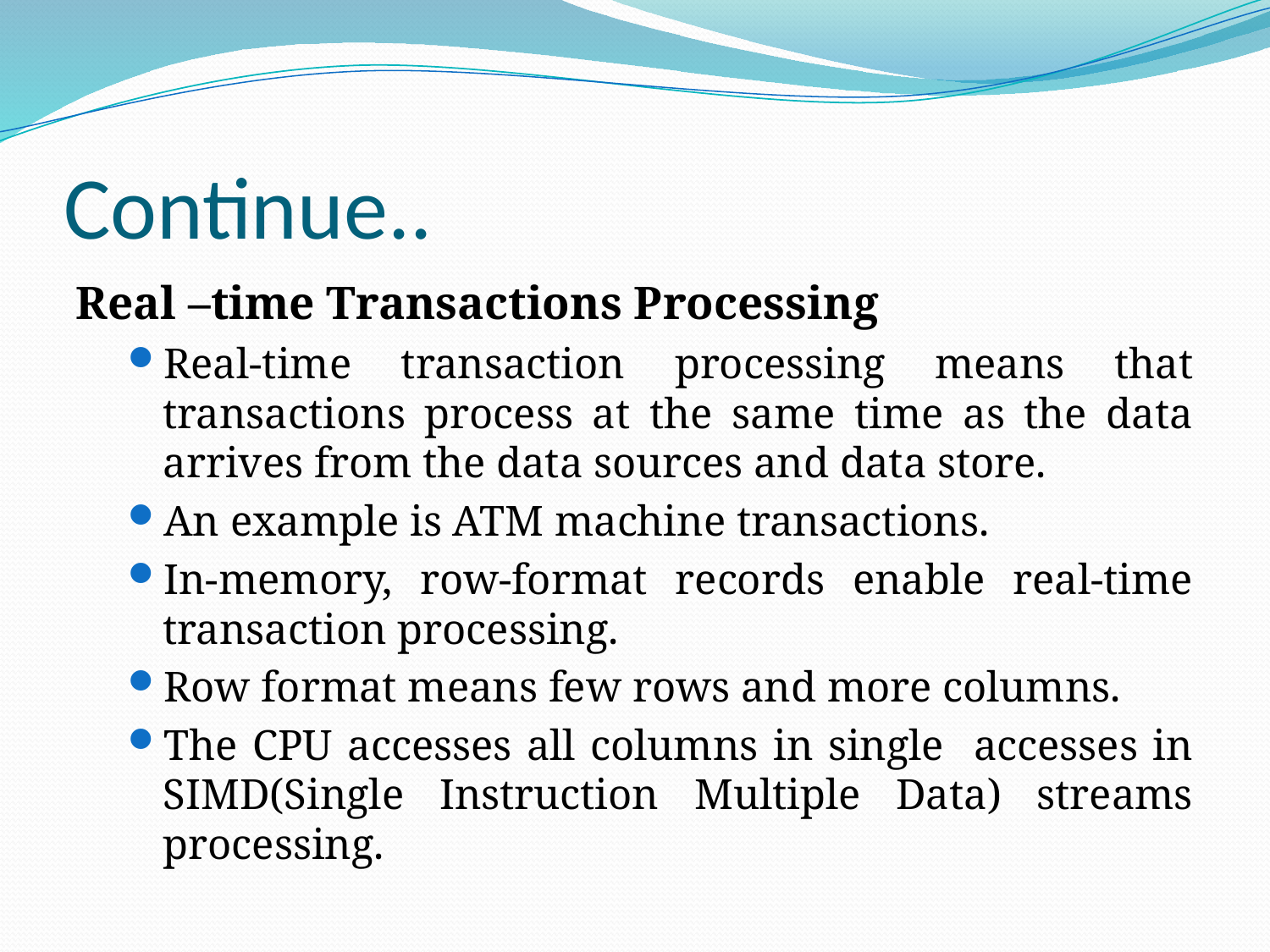

# Continue..
Real –time Transactions Processing
Real-time transaction processing means that transactions process at the same time as the data arrives from the data sources and data store.
An example is ATM machine transactions.
In-memory, row-format records enable real-time transaction processing.
Row format means few rows and more columns.
The CPU accesses all columns in single  accesses in SIMD(Single Instruction Multiple Data) streams processing.